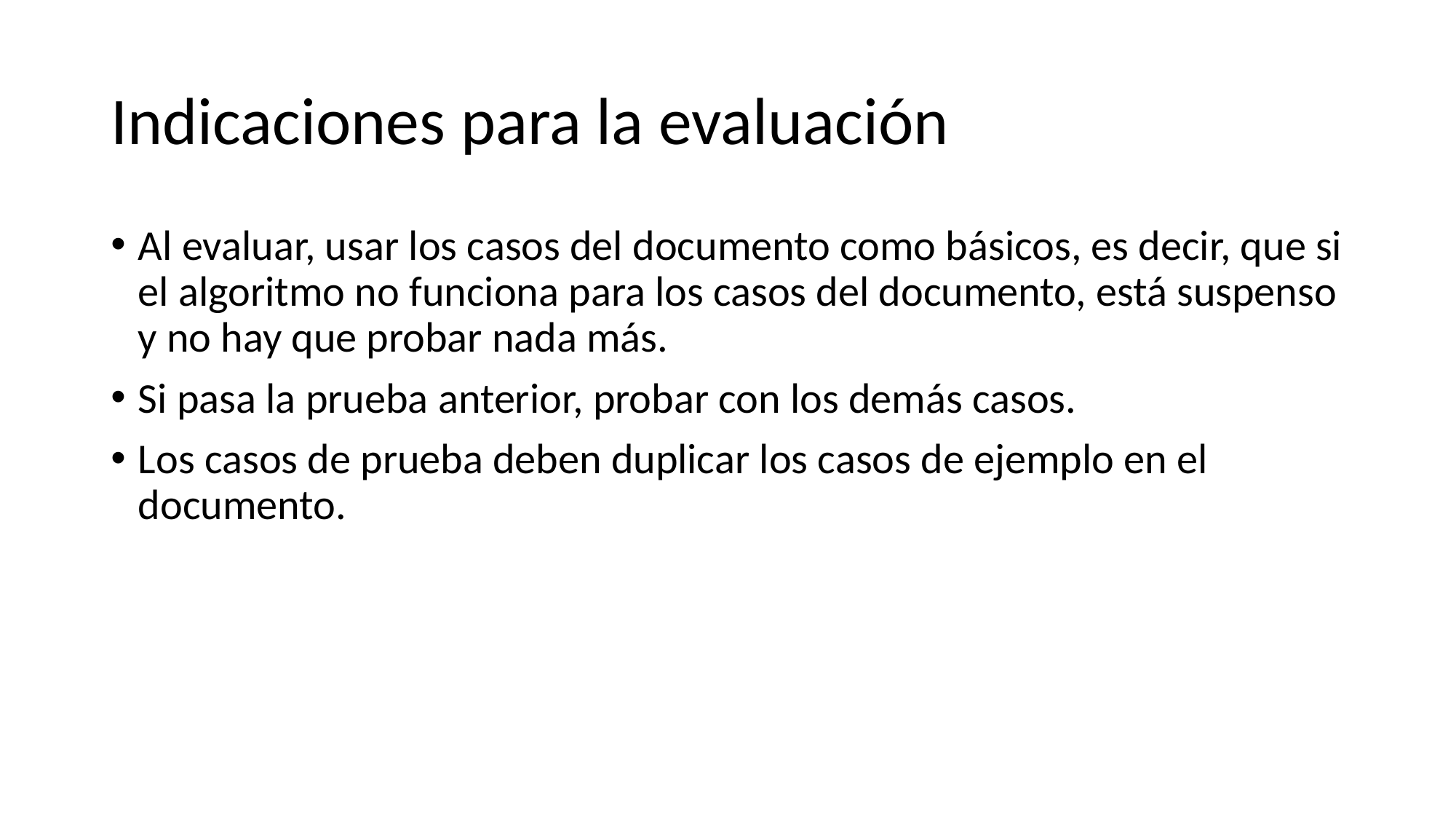

# Indicaciones para la evaluación
Al evaluar, usar los casos del documento como básicos, es decir, que si el algoritmo no funciona para los casos del documento, está suspenso y no hay que probar nada más.
Si pasa la prueba anterior, probar con los demás casos.
Los casos de prueba deben duplicar los casos de ejemplo en el documento.